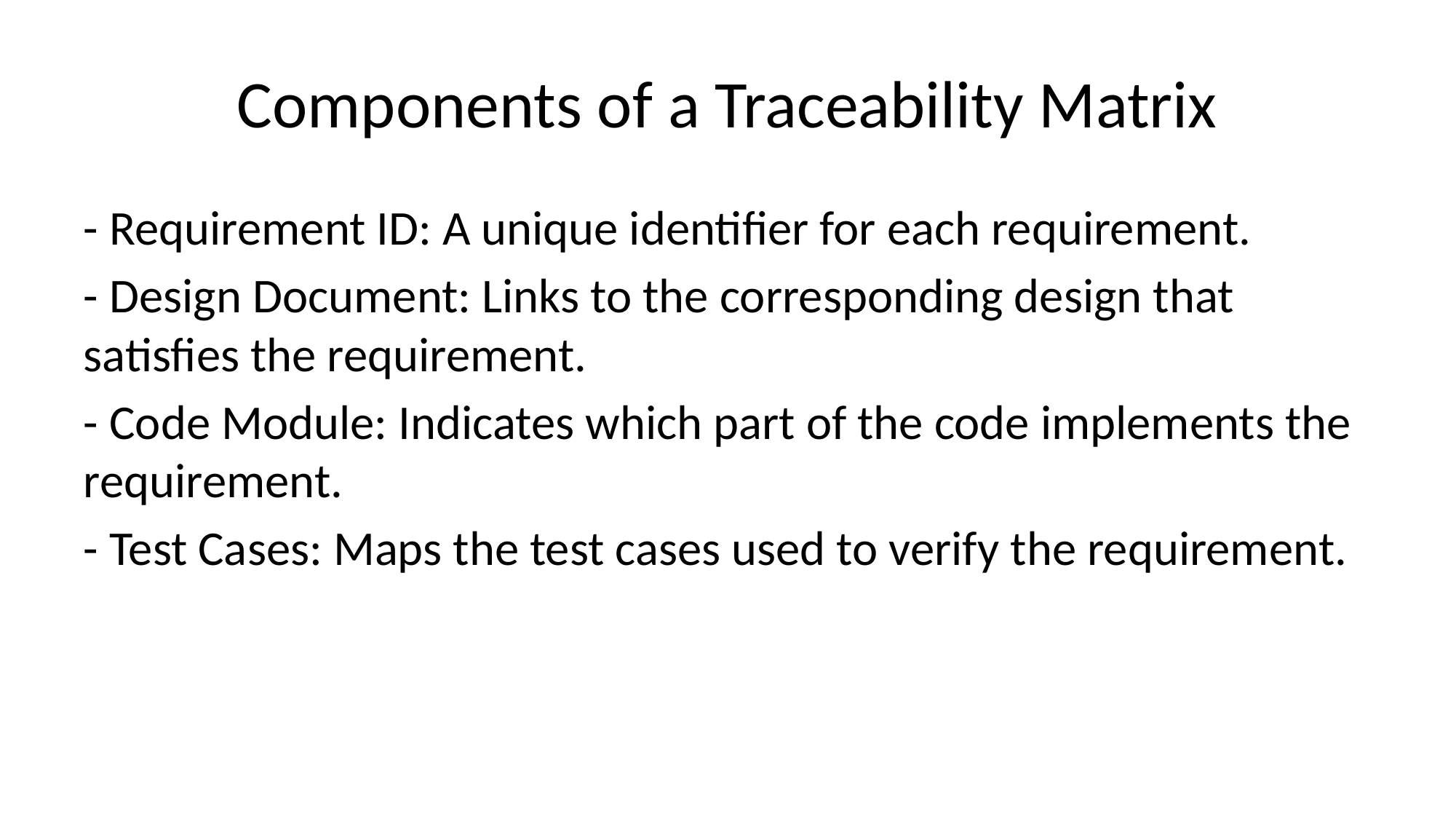

# Components of a Traceability Matrix
- Requirement ID: A unique identifier for each requirement.
- Design Document: Links to the corresponding design that satisfies the requirement.
- Code Module: Indicates which part of the code implements the requirement.
- Test Cases: Maps the test cases used to verify the requirement.